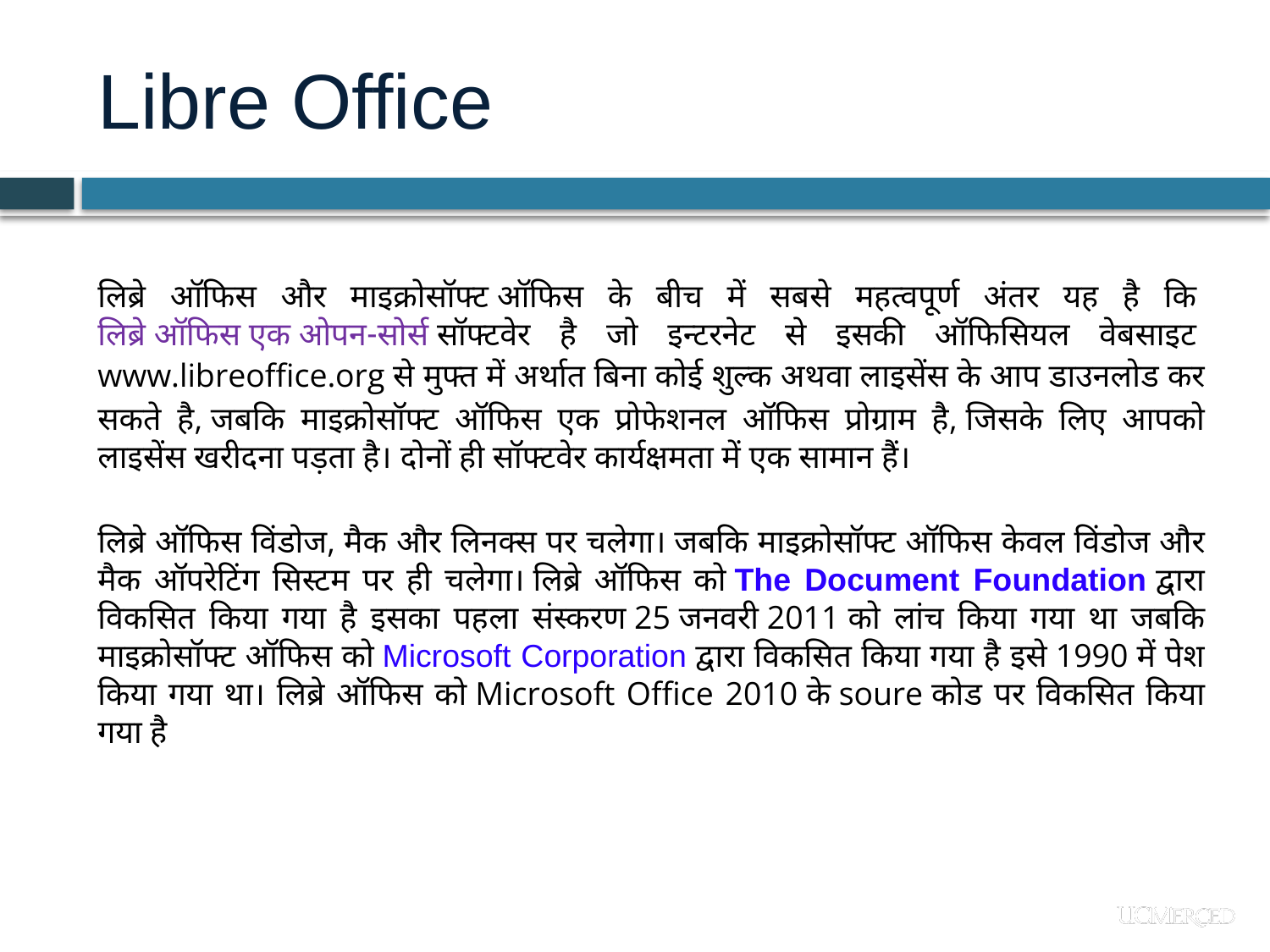

# Libre Office
लिब्रे ऑफिस और माइक्रोसॉफ्ट ऑफिस के बीच में सबसे महत्वपूर्ण अंतर यह है कि लिब्रे ऑफिस एक ओपन-सोर्स सॉफ्टवेर है जो इन्टरनेट से इसकी ऑफिसियल वेबसाइट www.libreoffice.org से मुफ्त में अर्थात बिना कोई शुल्क अथवा लाइसेंस के आप डाउनलोड कर सकते है, जबकि माइक्रोसॉफ्ट ऑफिस एक प्रोफेशनल ऑफिस प्रोग्राम है, जिसके लिए आपको लाइसेंस खरीदना पड़ता है। दोनों ही सॉफ्टवेर कार्यक्षमता में एक सामान हैं।

लिब्रे ऑफिस विंडोज, मैक और लिनक्स पर चलेगा। जबकि माइक्रोसॉफ्ट ऑफिस केवल विंडोज और मैक ऑपरेटिंग सिस्टम पर ही चलेगा। लिब्रे ऑफिस को The Document Foundation द्वारा विकसित किया गया है इसका पहला संस्करण 25 जनवरी 2011 को लांच किया गया था जबकि माइक्रोसॉफ्ट ऑफिस को Microsoft Corporation द्वारा विकसित किया गया है इसे 1990 में पेश किया गया था। लिब्रे ऑफिस को Microsoft Office 2010 के soure कोड पर विकसित किया गया है